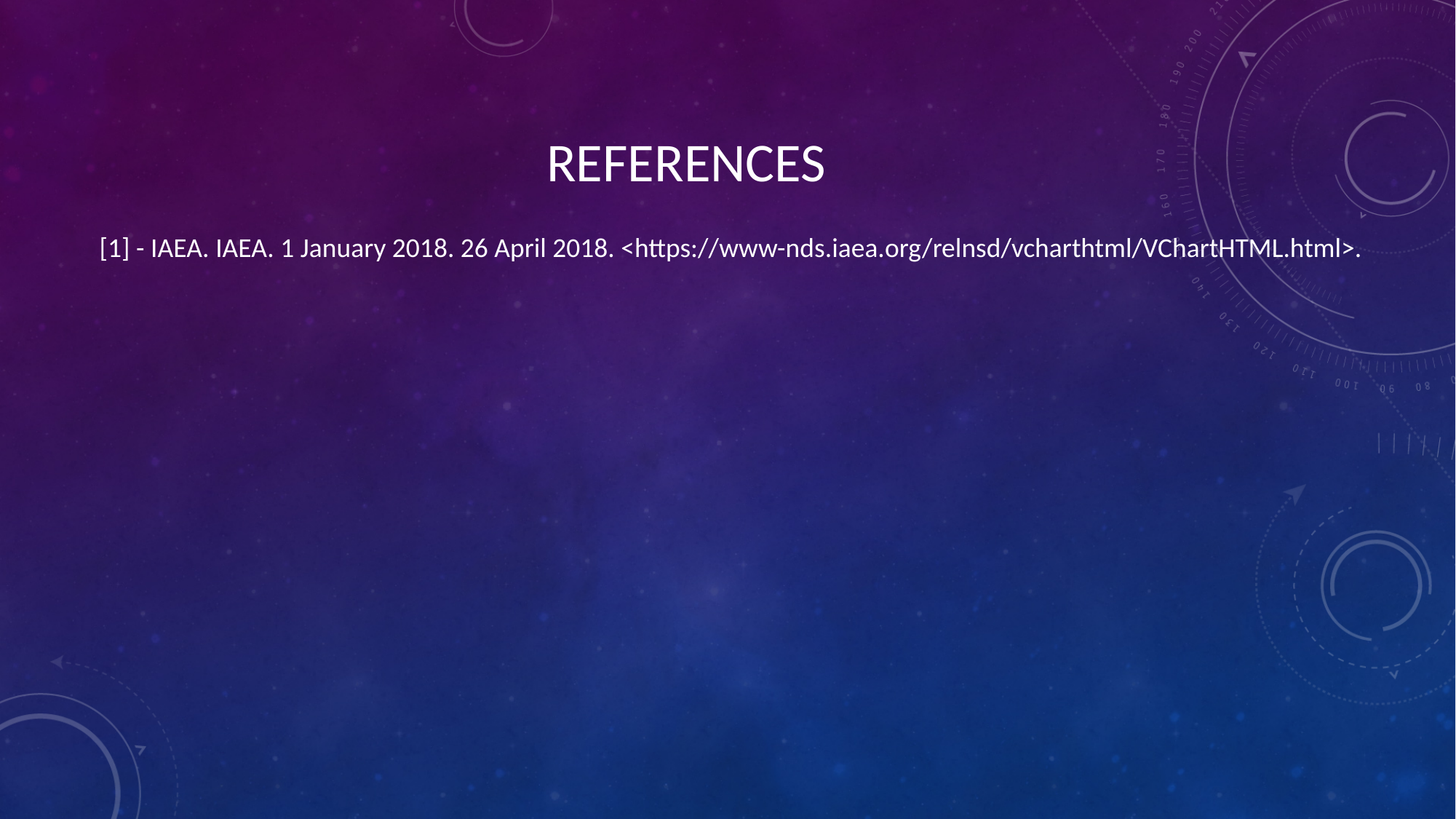

# References
[1] - IAEA. IAEA. 1 January 2018. 26 April 2018. <https://www-nds.iaea.org/relnsd/vcharthtml/VChartHTML.html>.